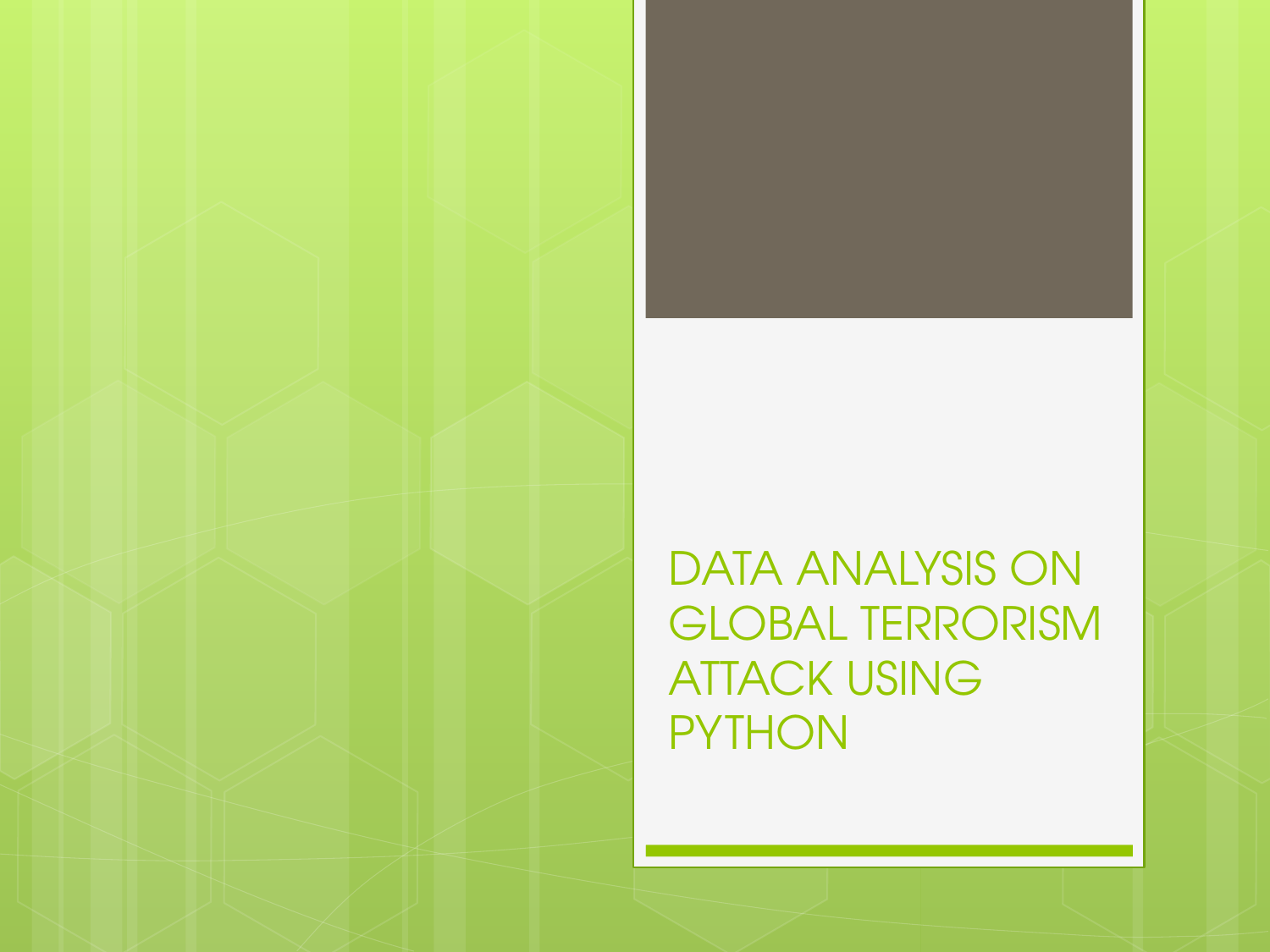

# DATA ANALYSIS ON GLOBAL TERRORISM ATTACK USING PYTHON